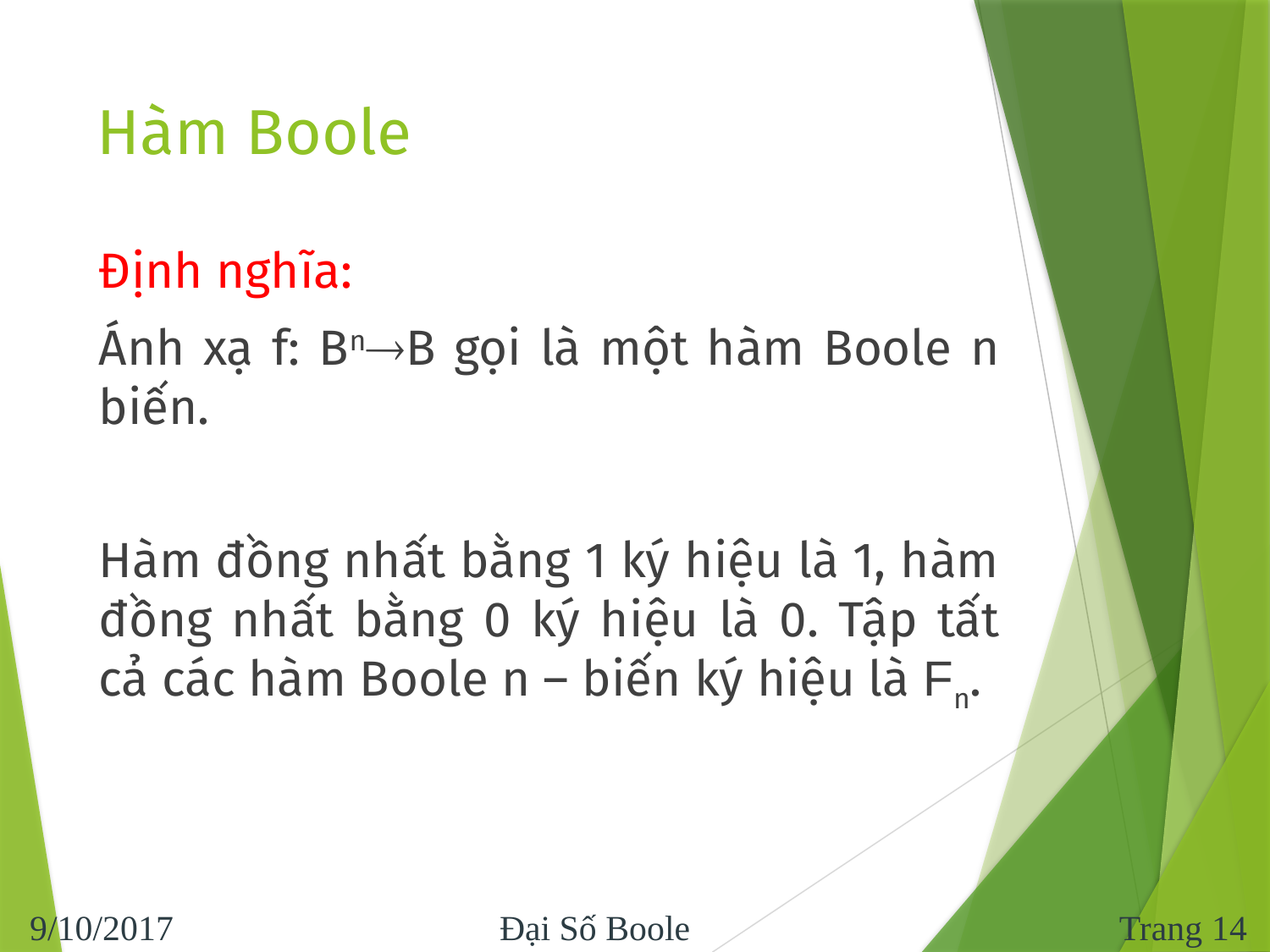

# Hàm Boole
	Định nghĩa:
	Ánh xạ f: Bn→B gọi là một hàm Boole n biến.

	Hàm đồng nhất bằng 1 ký hiệu là 1, hàm đồng nhất bằng 0 ký hiệu là 0. Tập tất cả các hàm Boole n – biến ký hiệu là Fn.
Trang 14
9/10/2017
Đại Số Boole